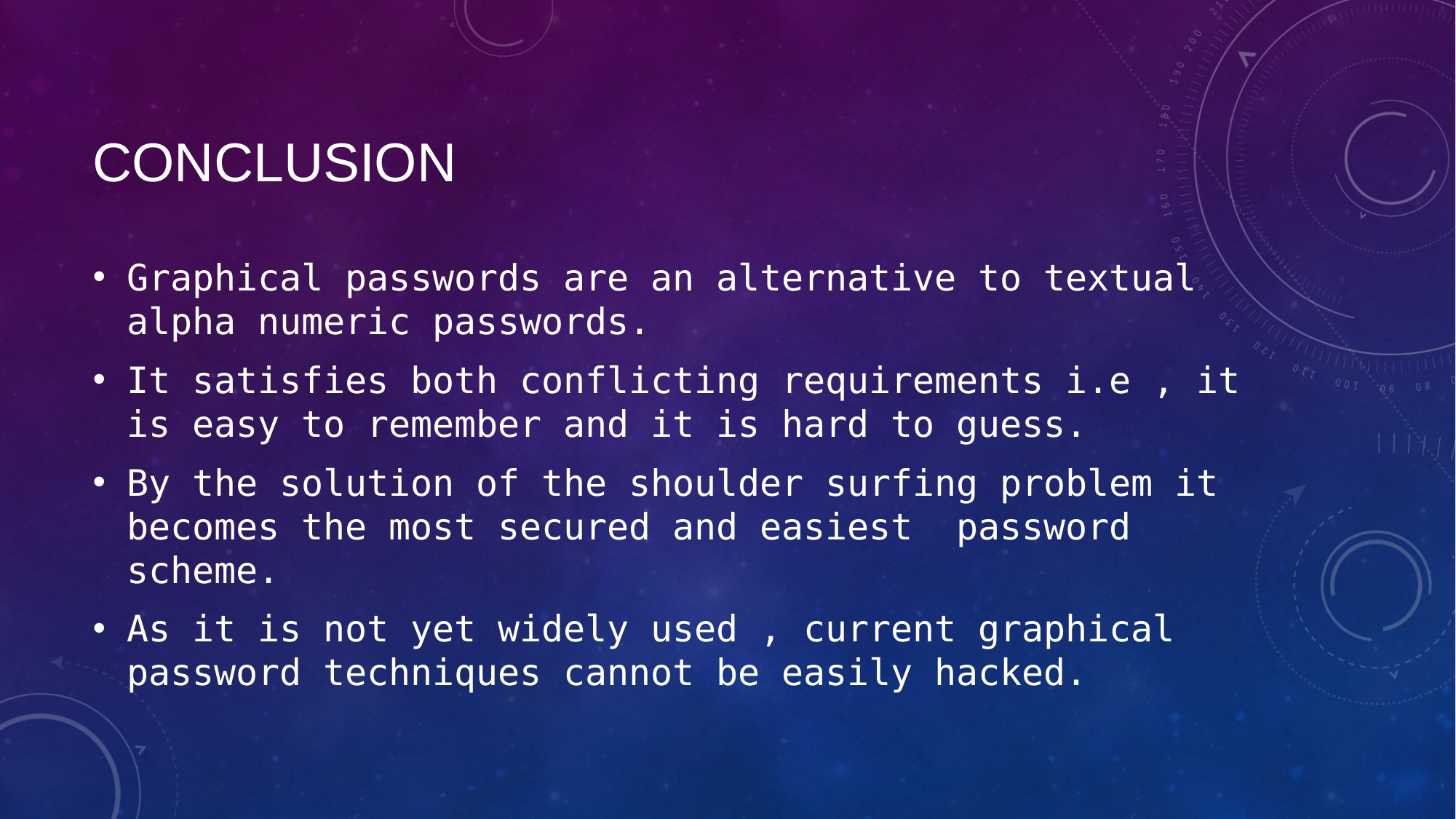

# CONCLUSION
Graphical passwords are an alternative to textual alpha numeric passwords.
It satisfies both conflicting requirements i.e , it is easy to remember and it is hard to guess.
By the solution of the shoulder surfing problem it becomes the most secured and easiest  password scheme.
As it is not yet widely used , current graphical password techniques cannot be easily hacked.